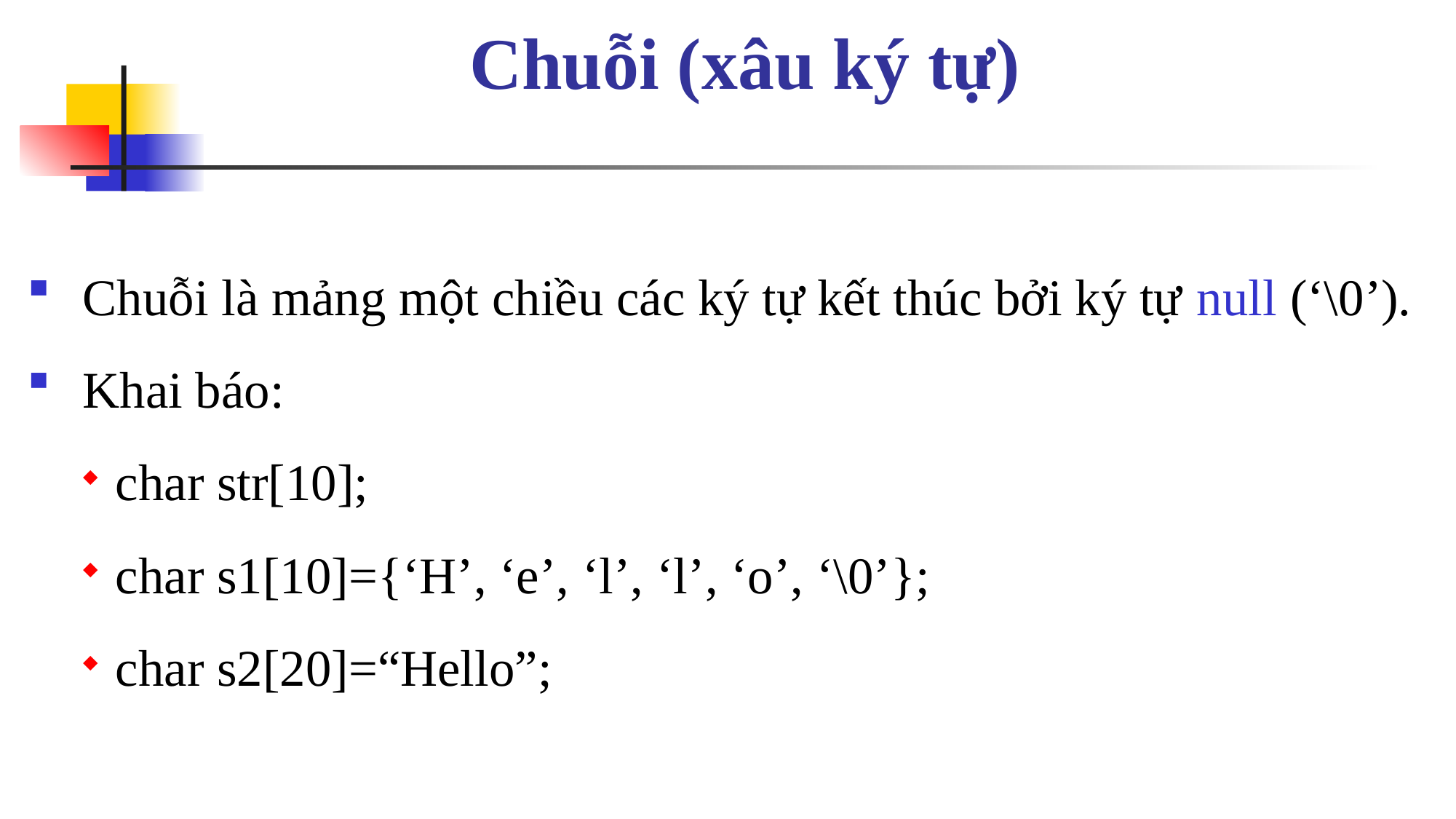

Chuỗi (xâu ký tự)
Chuỗi là mảng một chiều các ký tự kết thúc bởi ký tự null (‘\0’).
Khai báo:
char str[10];
char s1[10]={‘H’, ‘e’, ‘l’, ‘l’, ‘o’, ‘\0’};
char s2[20]=“Hello”;